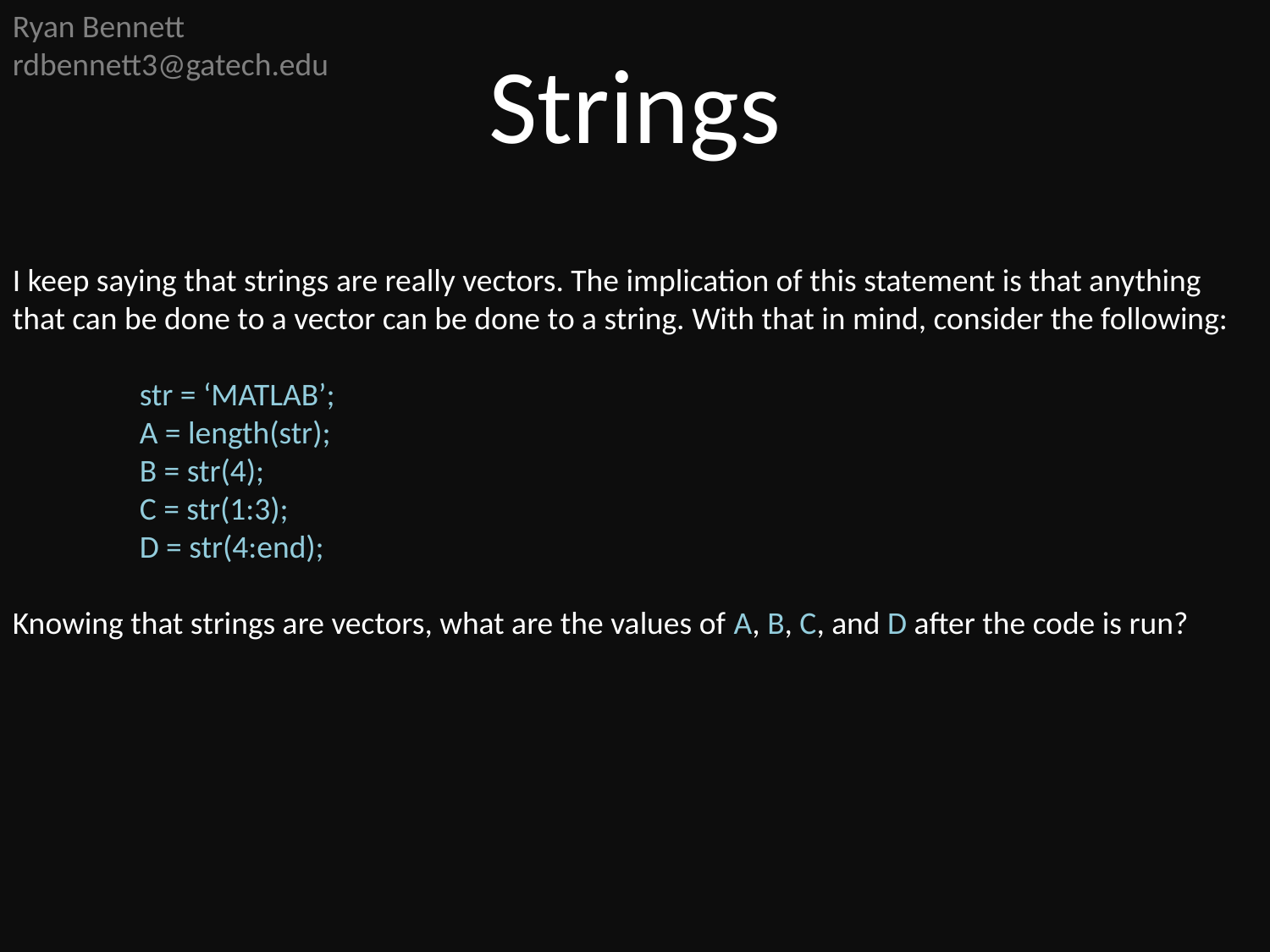

Ryan Bennett
rdbennett3@gatech.edu
Strings
I keep saying that strings are really vectors. The implication of this statement is that anything that can be done to a vector can be done to a string. With that in mind, consider the following:

	str = ‘MATLAB’;
	A = length(str);
	B = str(4);
	C = str(1:3);
	D = str(4:end);

Knowing that strings are vectors, what are the values of A, B, C, and D after the code is run?